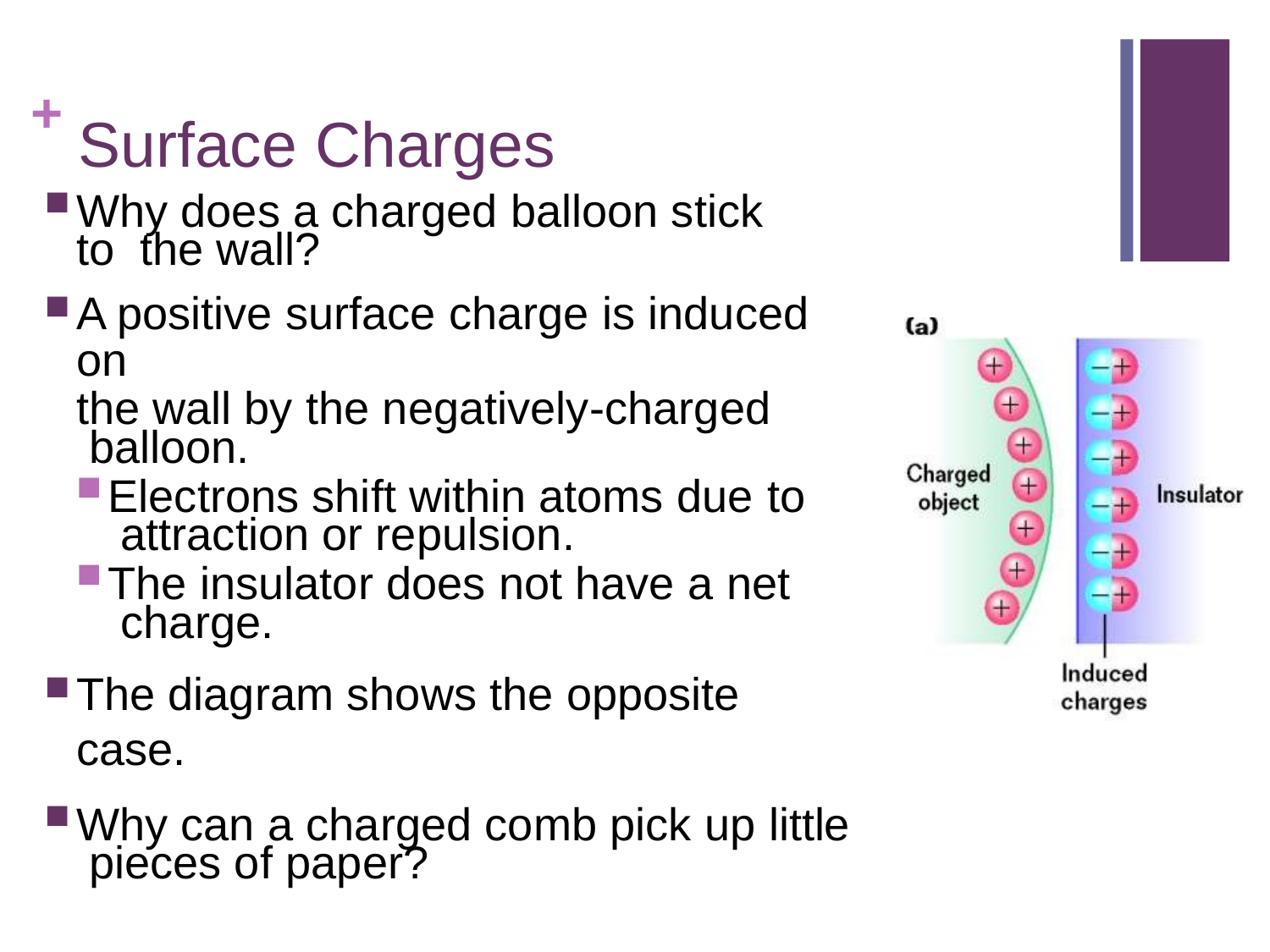

# + Surface Charges
Why does a charged balloon stick to  the wall?
A positive surface charge is induced on
the wall by the negatively-charged  balloon.
Electrons shift within atoms due to  attraction or repulsion.
The insulator does not have a net  charge.
The diagram shows the opposite case.
Why can a charged comb pick up little  pieces of paper?